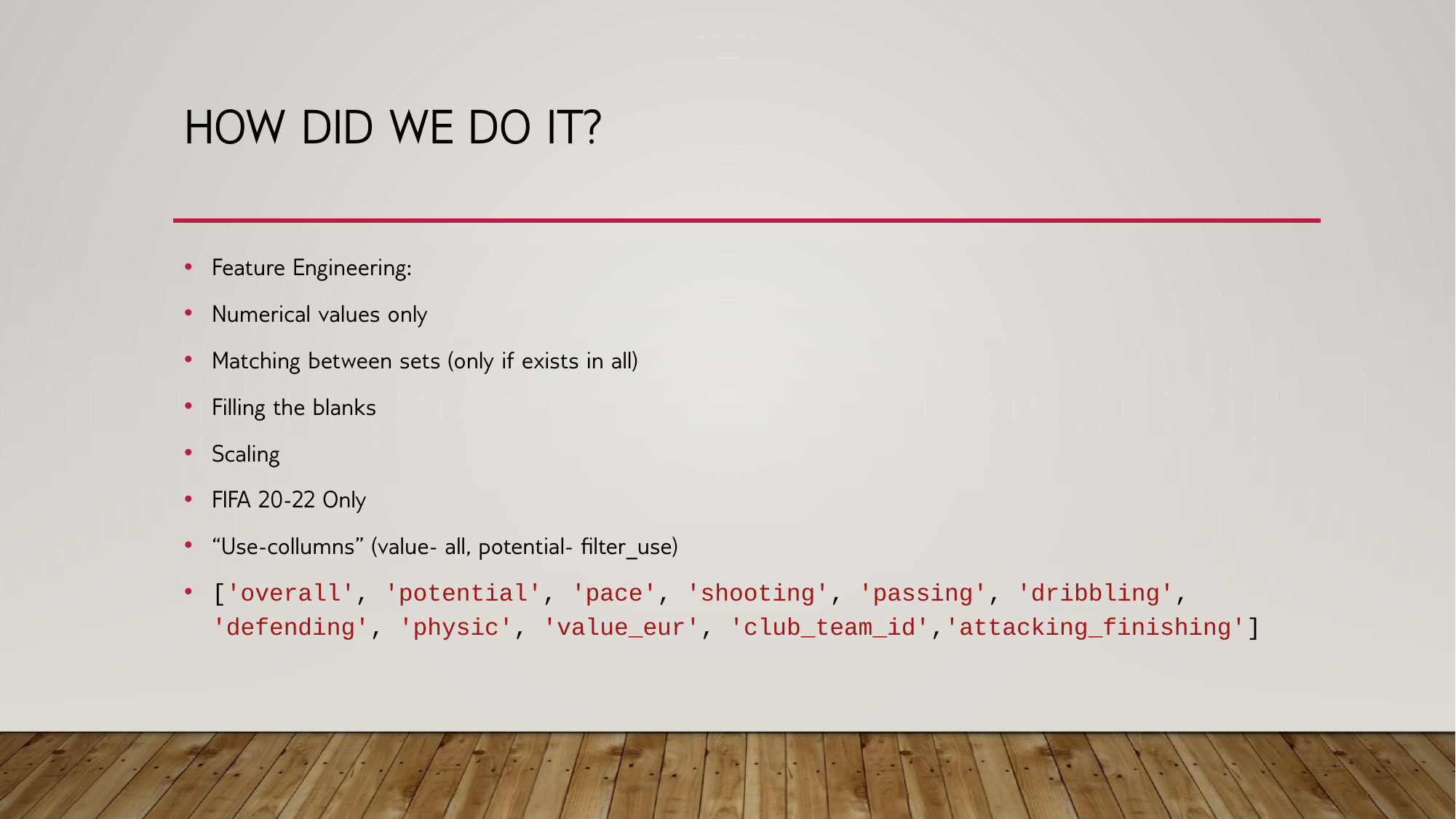

# How did we do it?
Feature Engineering:
Numerical values only
Matching between sets (only if exists in all)
Filling the blanks
Scaling
FIFA 20-22 Only
“Use-collumns” (value- all, potential- filter_use)
['overall', 'potential', 'pace', 'shooting', 'passing', 'dribbling', 'defending', 'physic', 'value_eur', 'club_team_id','attacking_finishing']